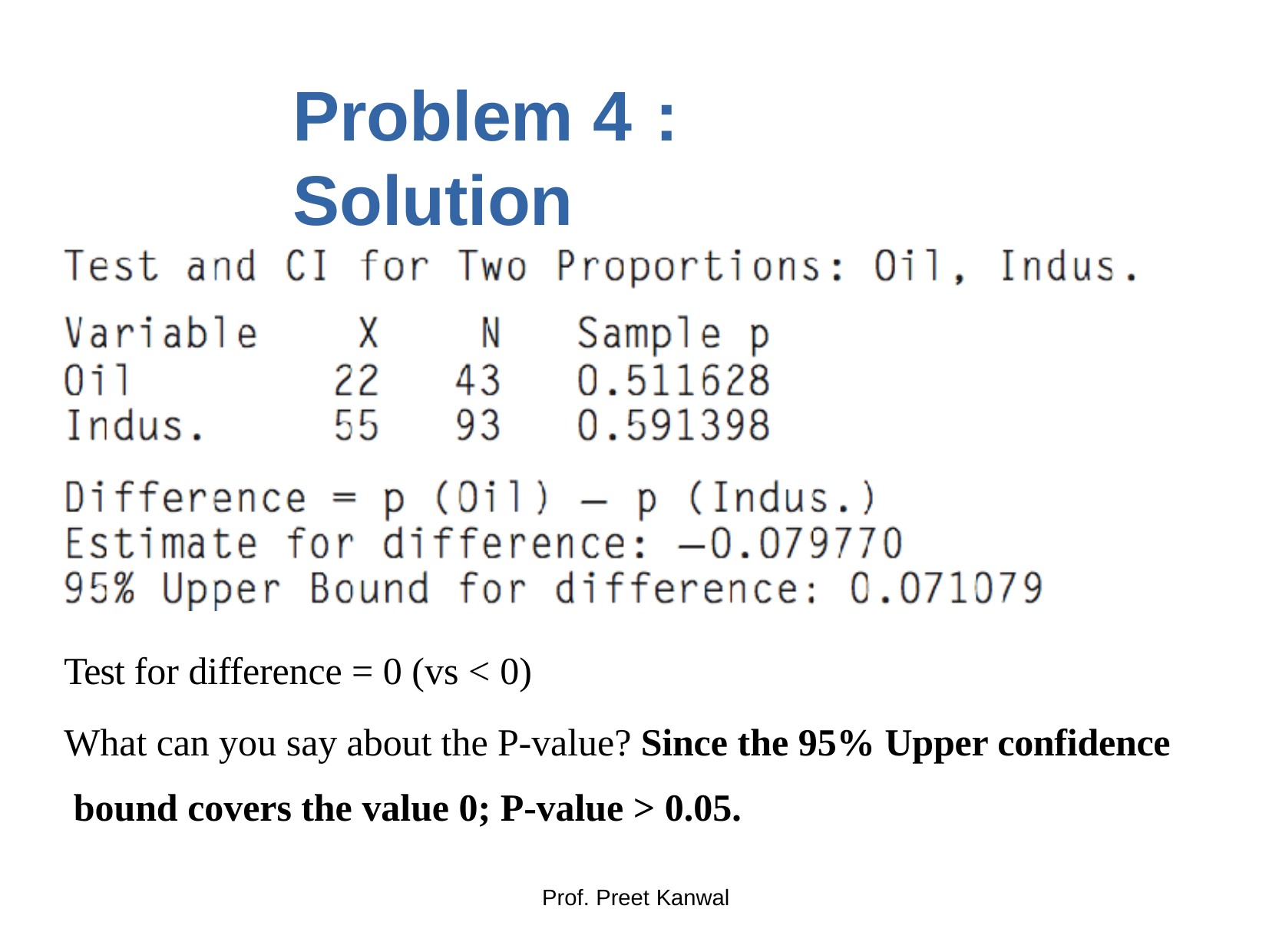

# Problem 4	: Solution

Test for difference = 0 (vs < 0)
What can you say about the P-value? Since the 95% Upper confidence  bound covers the value 0; P-value > 0.05.
Prof. Preet Kanwal